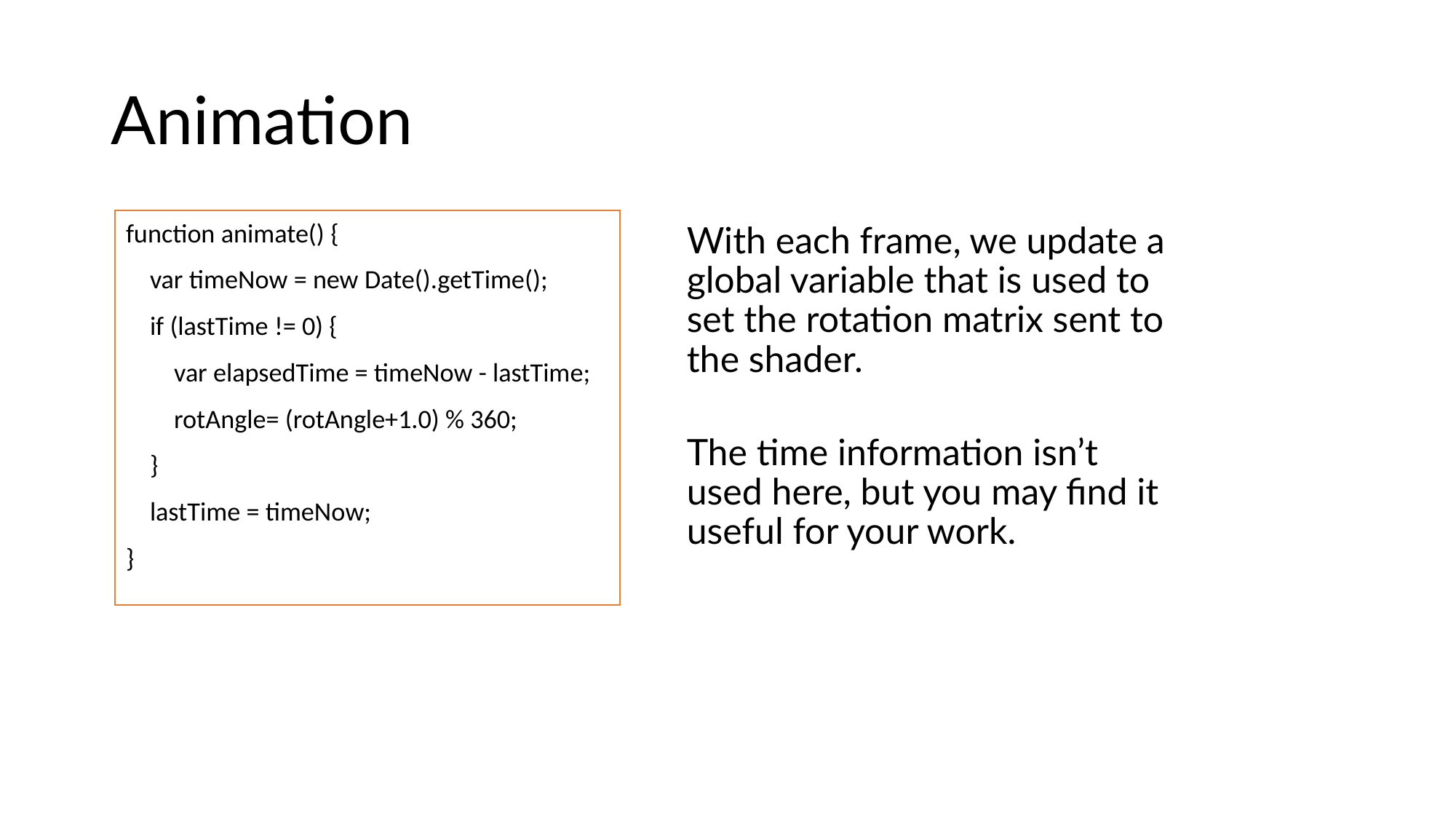

# Animation
function animate() {
    var timeNow = new Date().getTime();
    if (lastTime != 0) {
        var elapsedTime = timeNow - lastTime;
        rotAngle= (rotAngle+1.0) % 360;
    }
    lastTime = timeNow;
}
With each frame, we update a global variable that is used to set the rotation matrix sent to the shader.

The time information isn’t used here, but you may find it useful for your work.